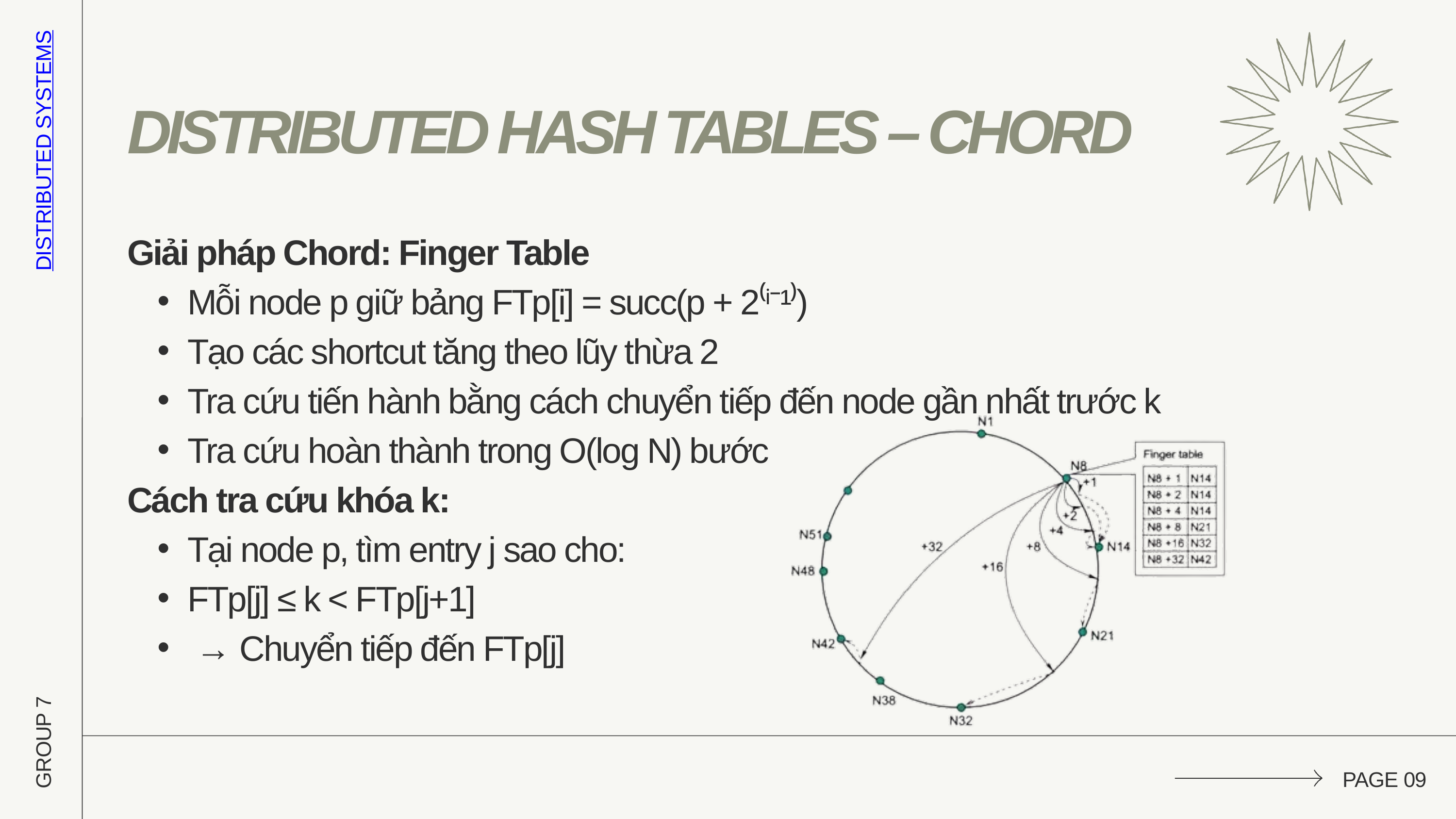

DISTRIBUTED HASH TABLES – CHORD
DISTRIBUTED SYSTEMS
Giải pháp Chord: Finger Table
Mỗi node p giữ bảng FTp[i] = succ(p + 2⁽ⁱ⁻¹⁾)
Tạo các shortcut tăng theo lũy thừa 2
Tra cứu tiến hành bằng cách chuyển tiếp đến node gần nhất trước k
Tra cứu hoàn thành trong O(log N) bước
Cách tra cứu khóa k:
Tại node p, tìm entry j sao cho:
FTp[j] ≤ k < FTp[j+1]
 → Chuyển tiếp đến FTp[j]

GROUP 7

PAGE 09